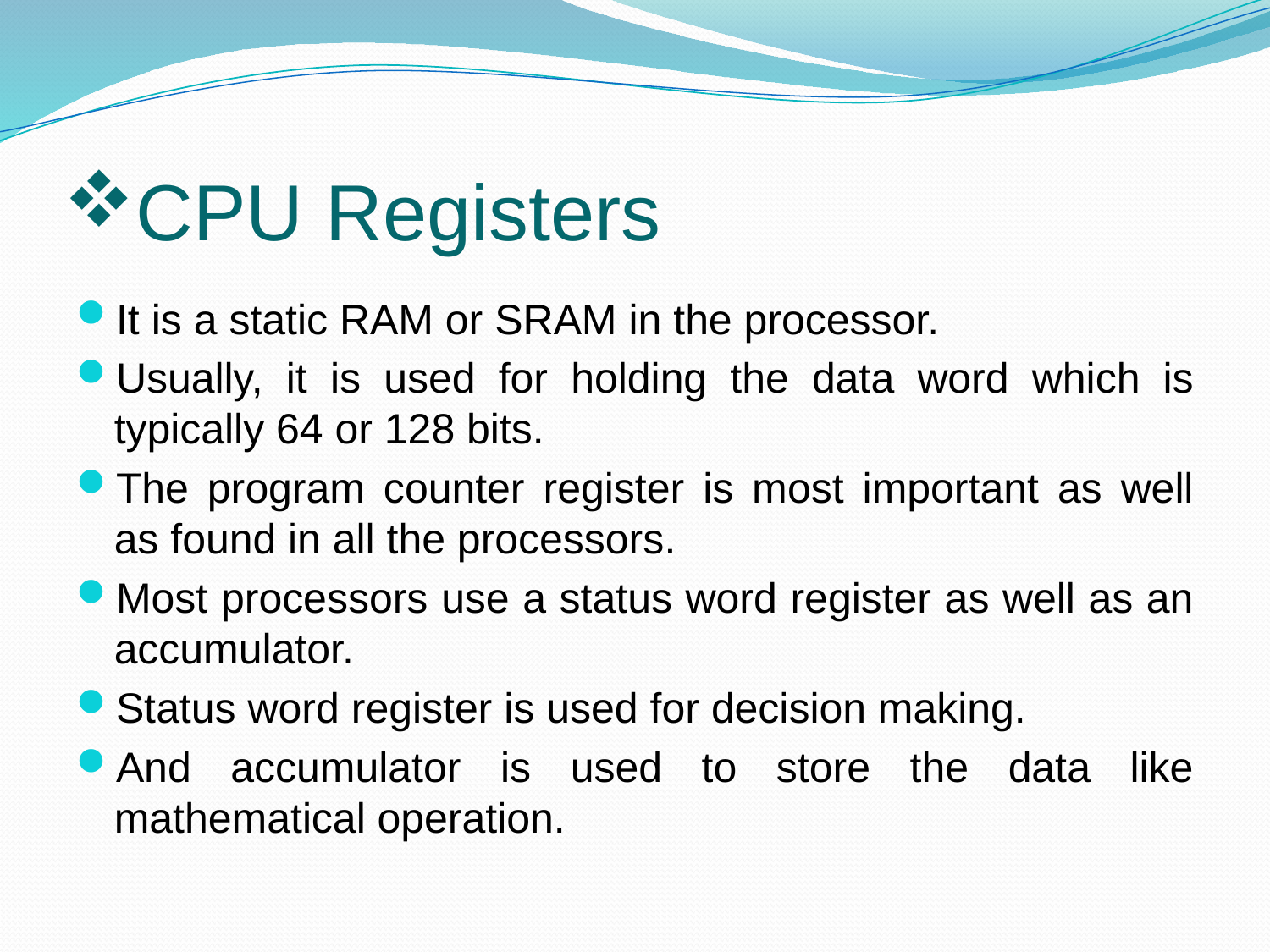

# CPU Registers
It is a static RAM or SRAM in the processor.
Usually, it is used for holding the data word which is typically 64 or 128 bits.
The program counter register is most important as well as found in all the processors.
Most processors use a status word register as well as an accumulator.
Status word register is used for decision making.
And accumulator is used to store the data like mathematical operation.